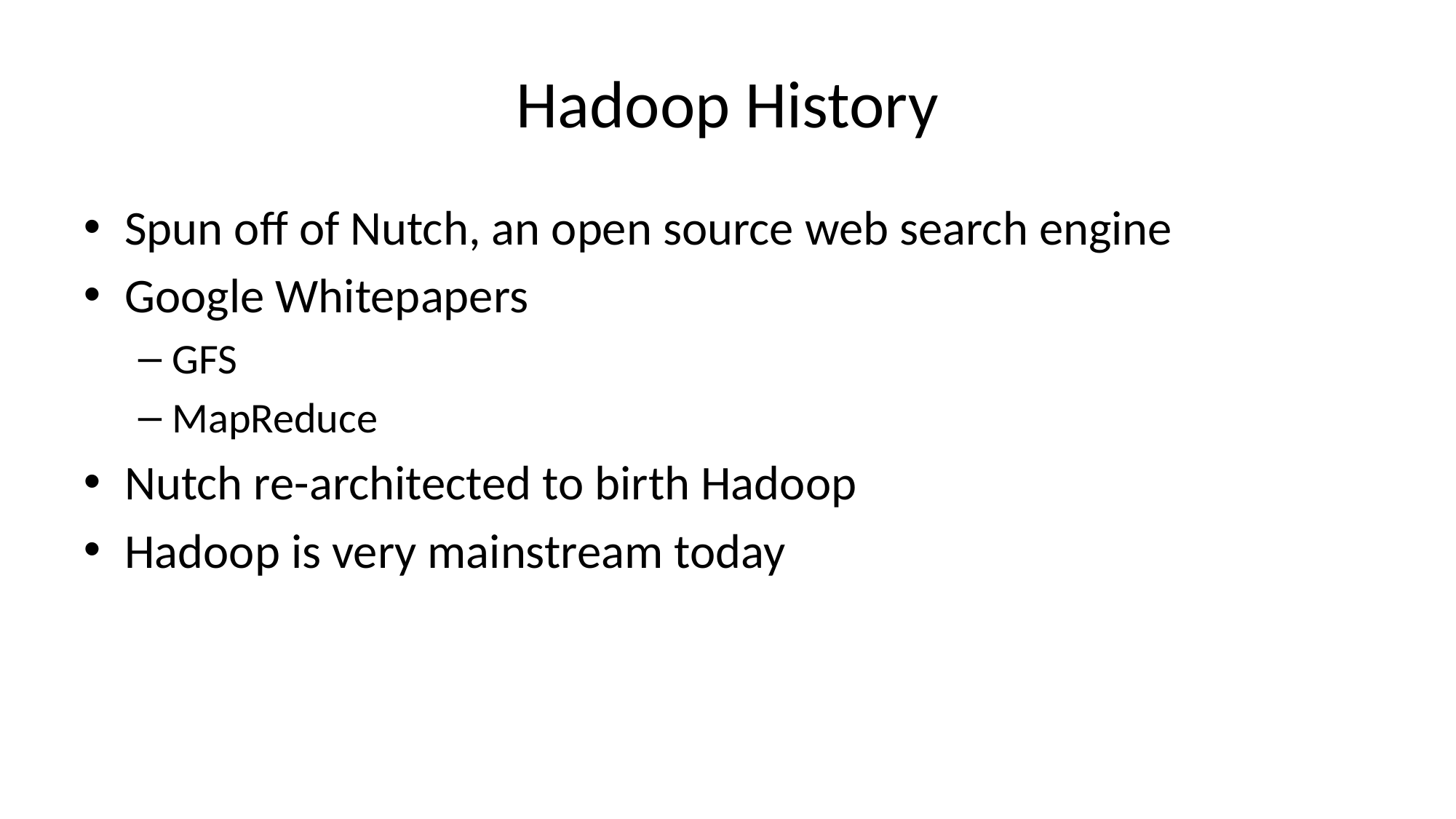

# Hadoop History
Spun off of Nutch, an open source web search engine
Google Whitepapers
GFS
MapReduce
Nutch re-architected to birth Hadoop
Hadoop is very mainstream today